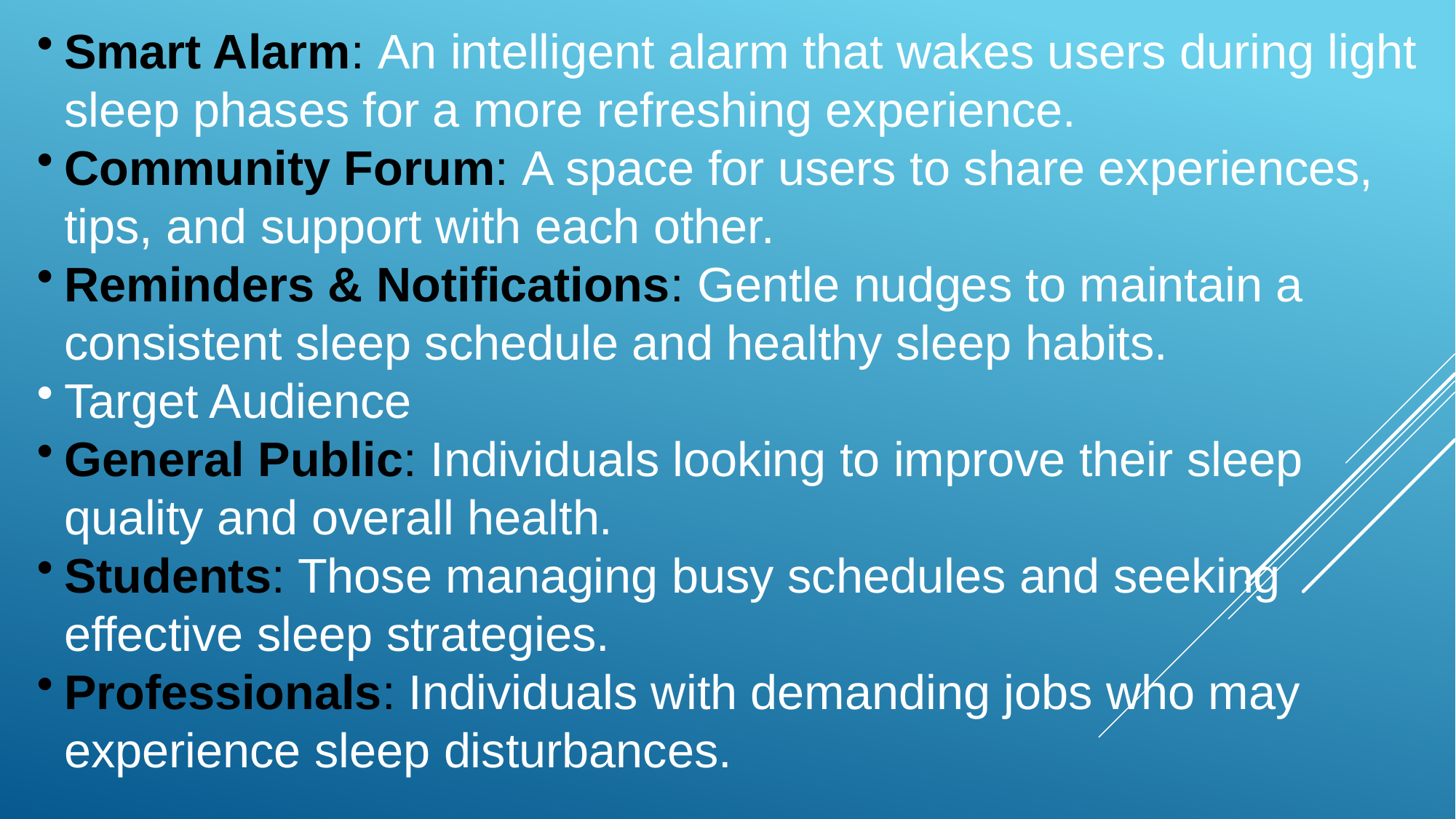

Smart Alarm: An intelligent alarm that wakes users during light sleep phases for a more refreshing experience.​
Community Forum: A space for users to share experiences, tips, and support with each other.​
Reminders & Notifications: Gentle nudges to maintain a consistent sleep schedule and healthy sleep habits.​
Target Audience​
General Public: Individuals looking to improve their sleep quality and overall health.​
Students: Those managing busy schedules and seeking effective sleep strategies.​
Professionals: Individuals with demanding jobs who may experience sleep disturbances.​